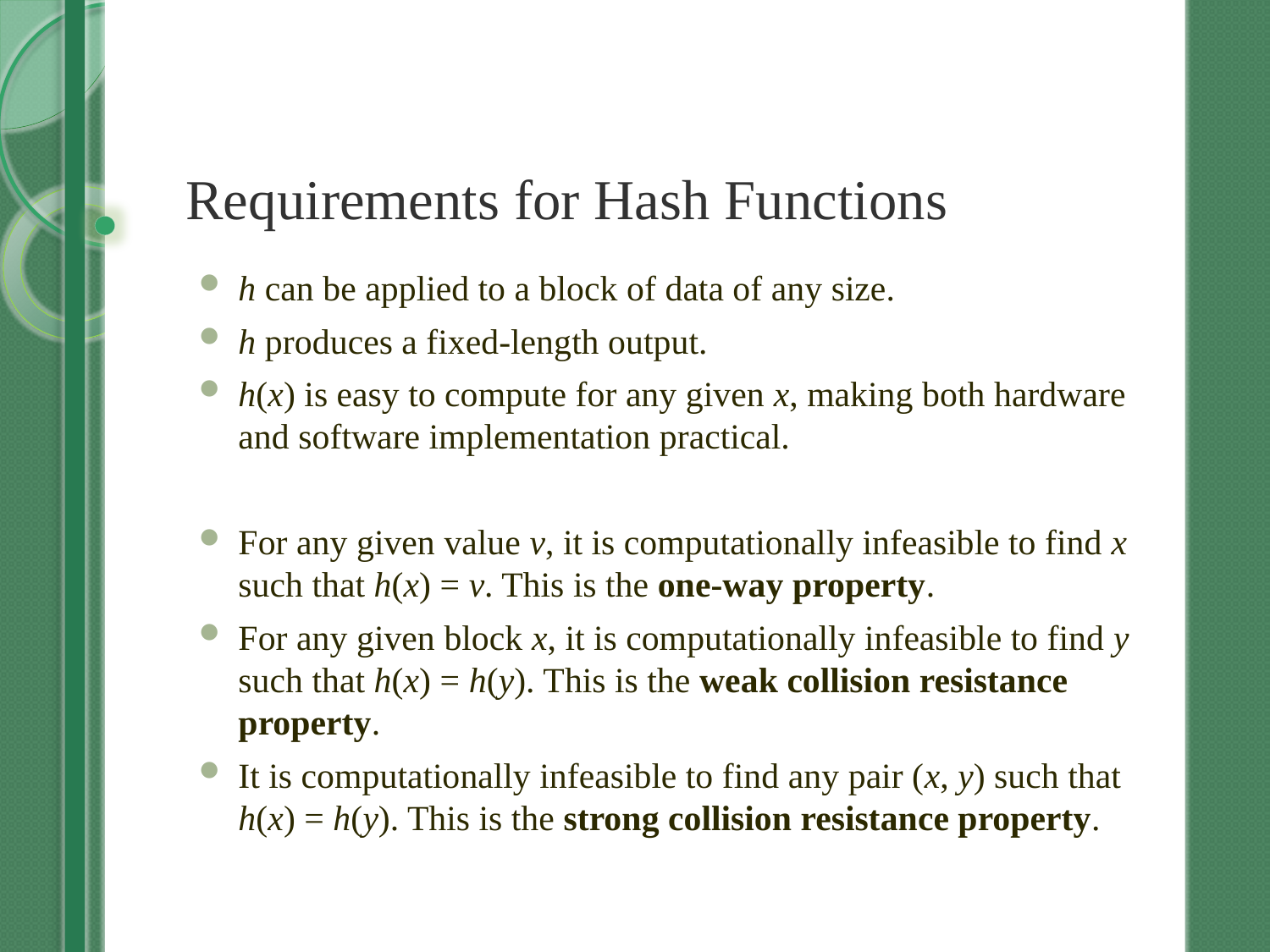

# Requirements for Hash Functions
h can be applied to a block of data of any size.
h produces a fixed-length output.
h(x) is easy to compute for any given x, making both hardware and software implementation practical.

For any given value v, it is computationally infeasible to find x such that h(x) = v. This is the one-way property.
For any given block x, it is computationally infeasible to find y such that h(x) = h(y). This is the weak collision resistance property.
It is computationally infeasible to find any pair (x, y) such that h(x) = h(y). This is the strong collision resistance property.